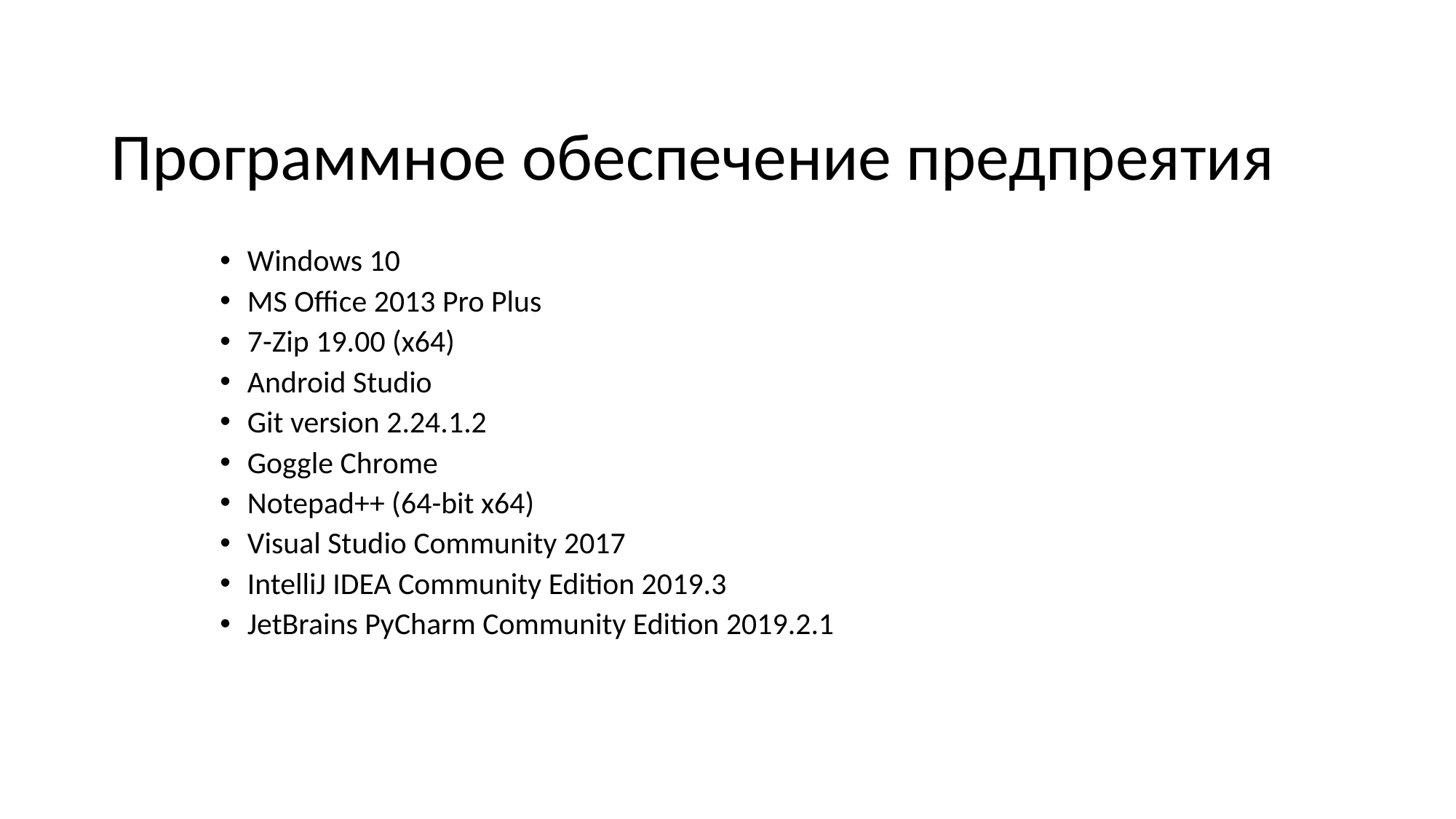

# Программное обеспечение предпреятия
Windows 10
MS Office 2013 Pro Plus
7-Zip 19.00 (x64)
Android Studio
Git version 2.24.1.2
Goggle Chrome
Notepad++ (64-bit x64)
Visual Studio Community 2017
IntelliJ IDEA Community Edition 2019.3
JetBrains PyCharm Community Edition 2019.2.1